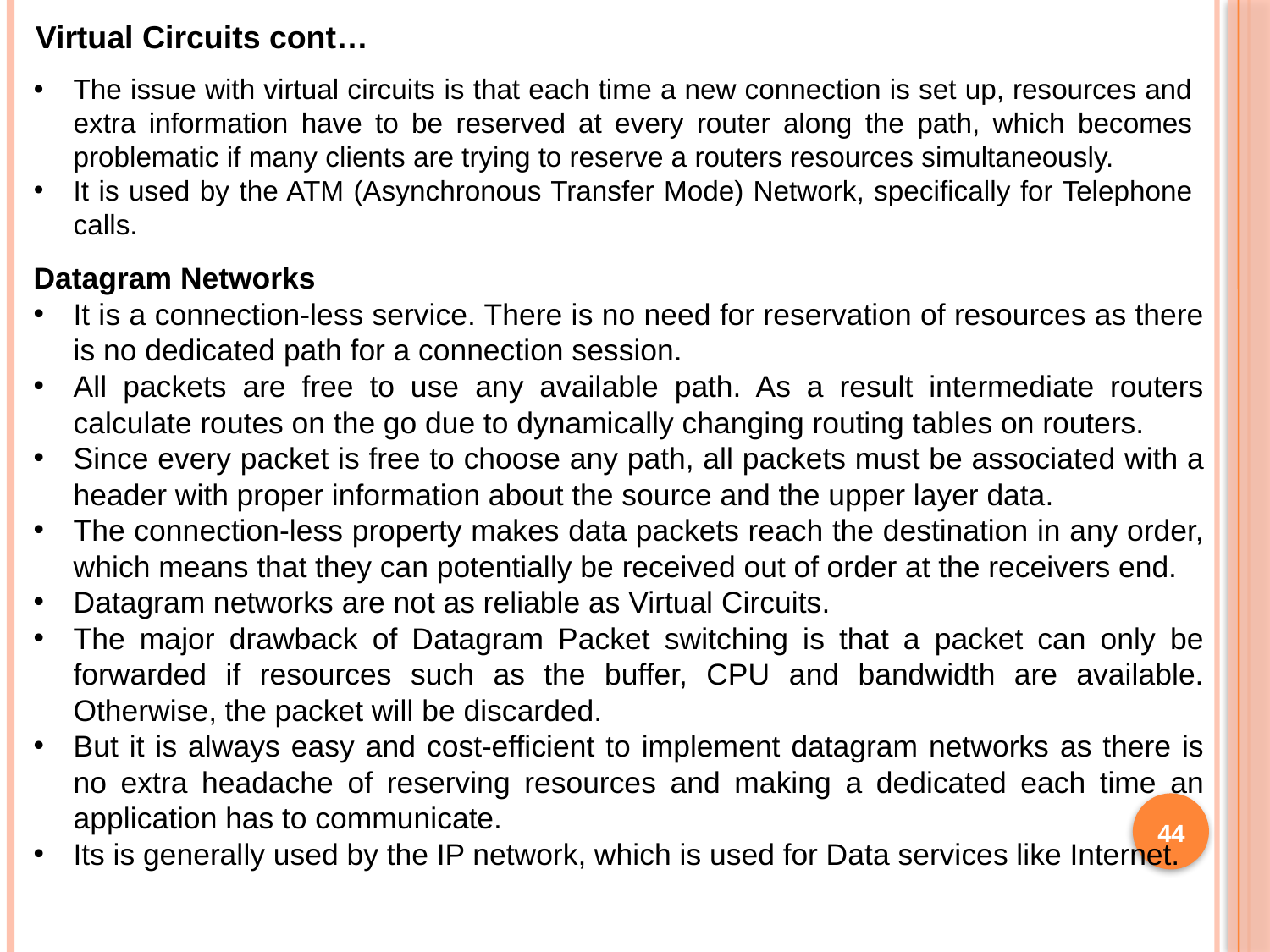

Virtual Circuits cont…
The issue with virtual circuits is that each time a new connection is set up, resources and extra information have to be reserved at every router along the path, which becomes problematic if many clients are trying to reserve a routers resources simultaneously.
It is used by the ATM (Asynchronous Transfer Mode) Network, specifically for Telephone calls.
Datagram Networks
It is a connection-less service. There is no need for reservation of resources as there is no dedicated path for a connection session.
All packets are free to use any available path. As a result intermediate routers calculate routes on the go due to dynamically changing routing tables on routers.
Since every packet is free to choose any path, all packets must be associated with a header with proper information about the source and the upper layer data.
The connection-less property makes data packets reach the destination in any order, which means that they can potentially be received out of order at the receivers end.
Datagram networks are not as reliable as Virtual Circuits.
The major drawback of Datagram Packet switching is that a packet can only be forwarded if resources such as the buffer, CPU and bandwidth are available. Otherwise, the packet will be discarded.
But it is always easy and cost-efficient to implement datagram networks as there is no extra headache of reserving resources and making a dedicated each time an application has to communicate.
Its is generally used by the IP network, which is used for Data services like Internet.
44